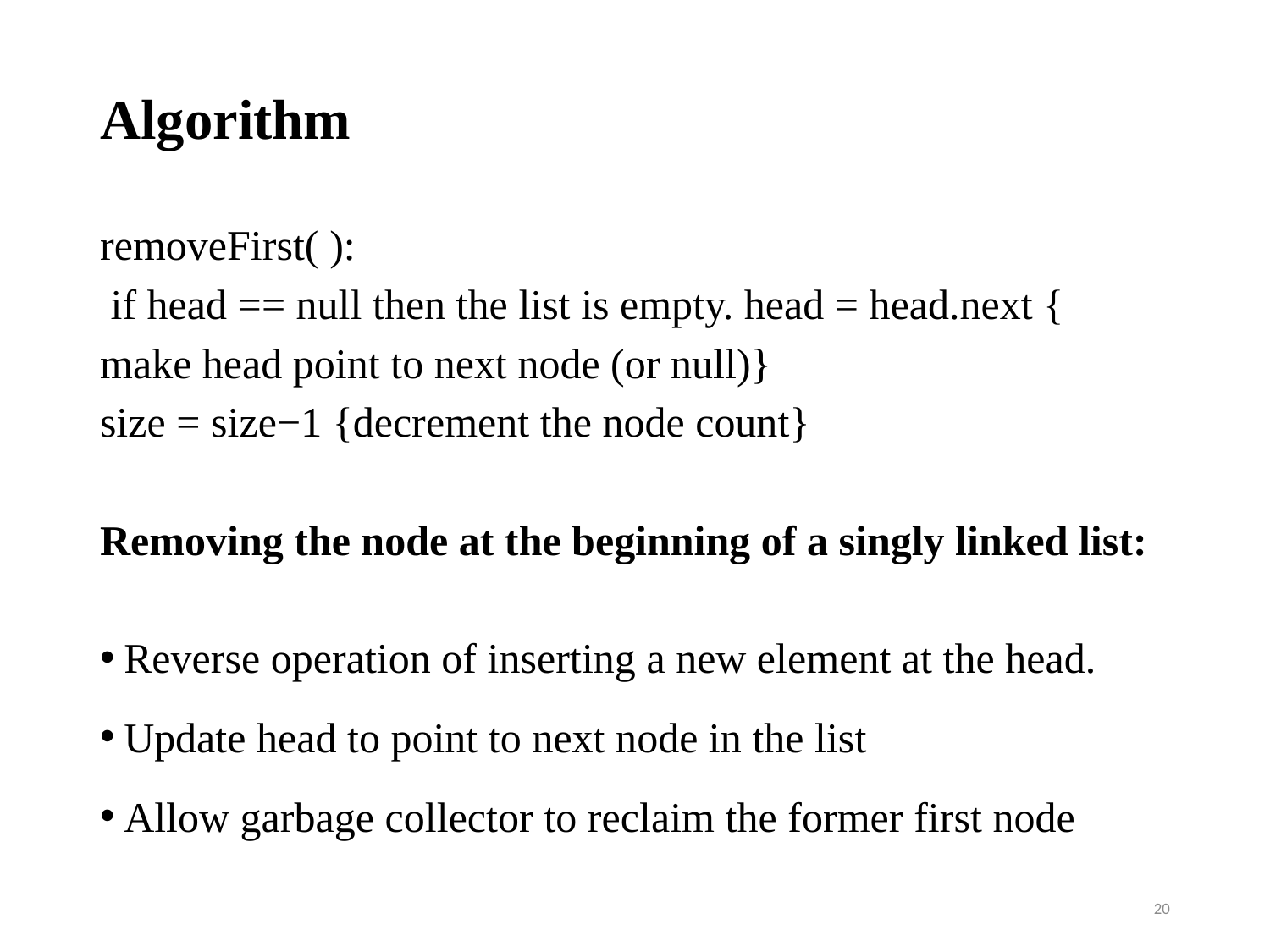

Algorithm

removeFirst( ):
 if head == null then the list is empty. head = head.next {
make head point to next node (or null)}
size = size−1 {decrement the node count}

Removing the node at the beginning of a singly linked list:

Reverse operation of inserting a new element at the head.
Update head to point to next node in the list
Allow garbage collector to reclaim the former first node

20